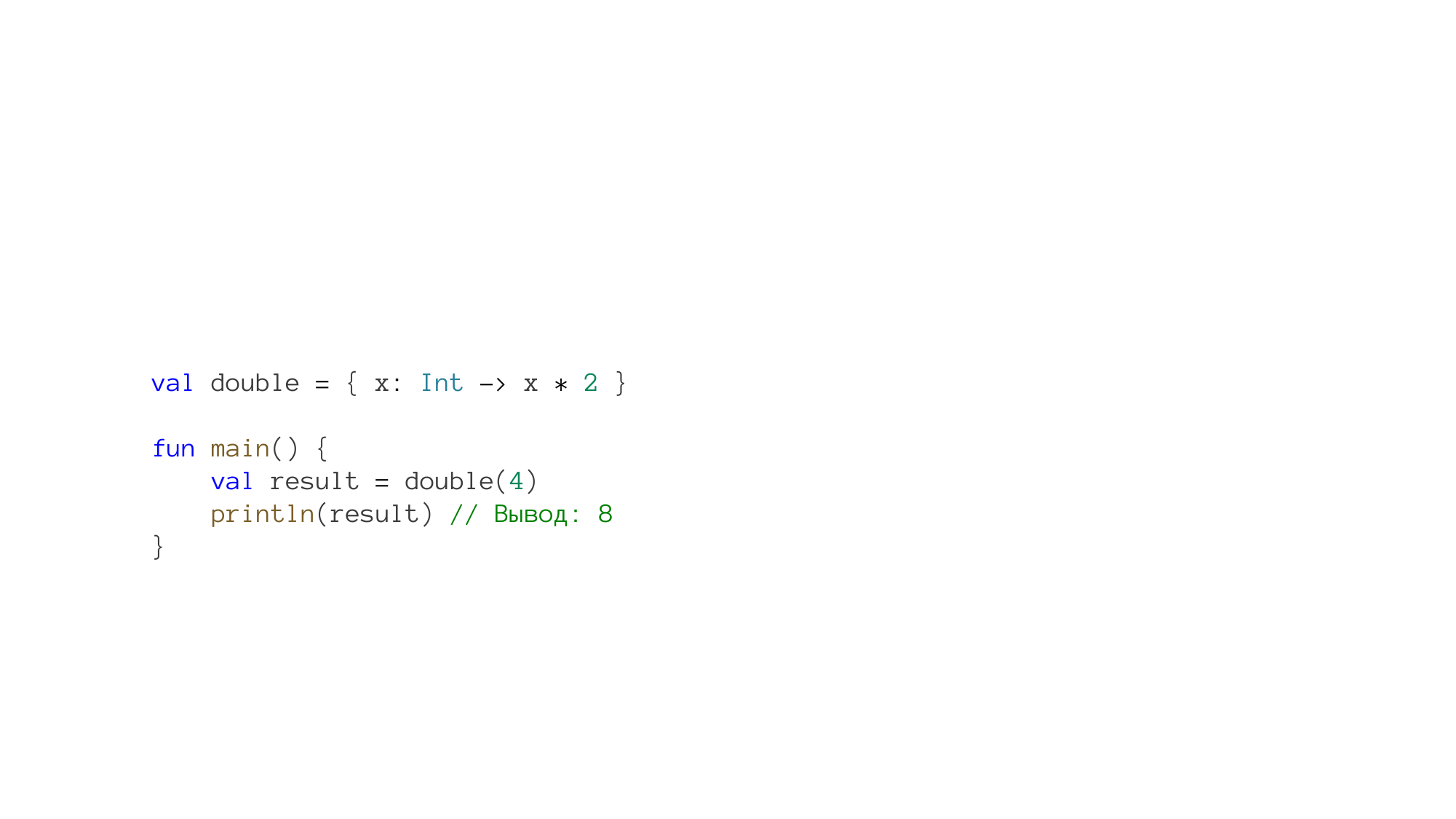

val double = { x: Int -> x * 2 }
fun main() {
    val result = double(4)
    println(result) // Вывод: 8
}